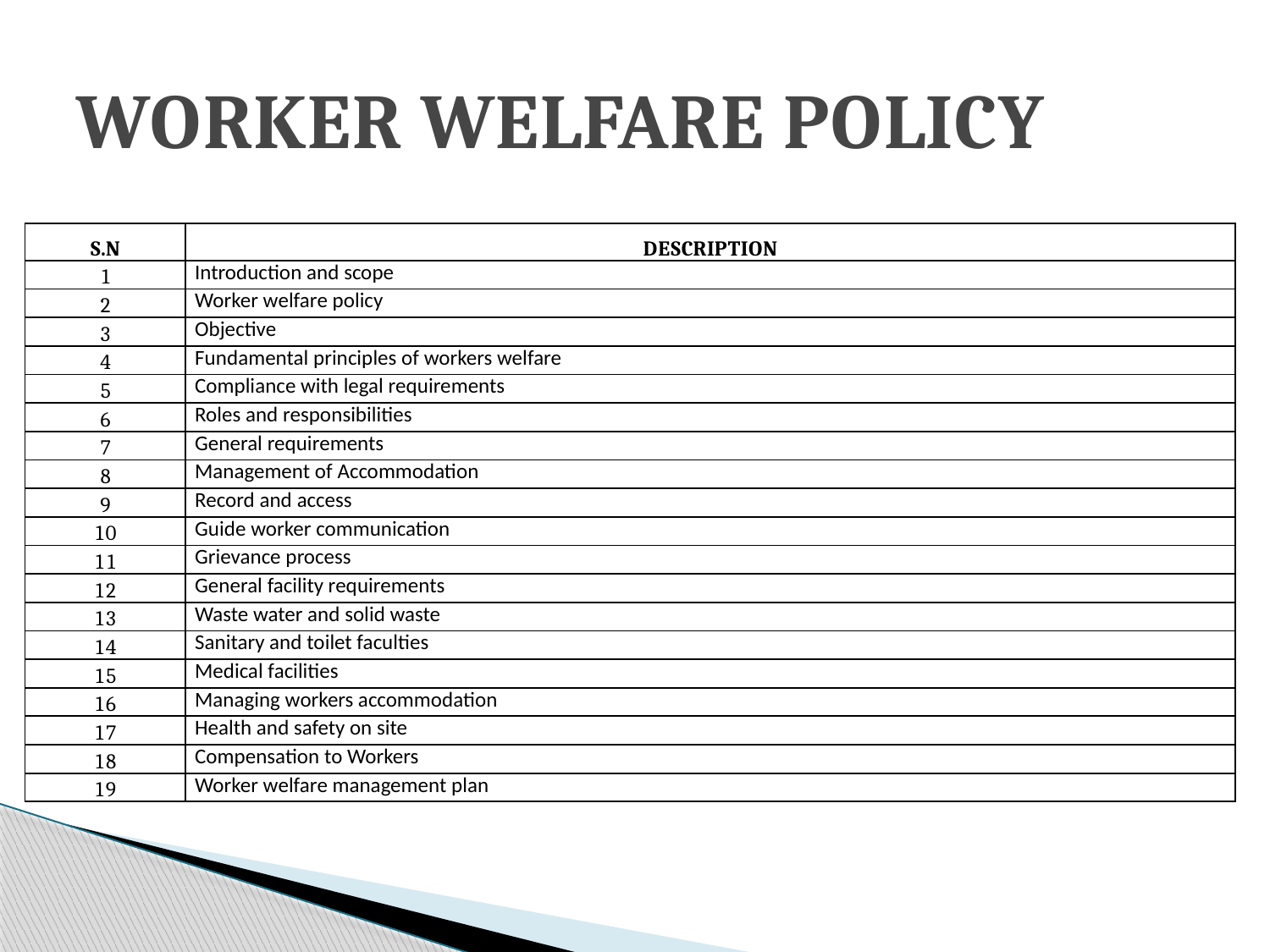

# WORKER WELFARE POLICY
| S.N | DESCRIPTION |
| --- | --- |
| 1 | Introduction and scope |
| 2 | Worker welfare policy |
| 3 | Objective |
| 4 | Fundamental principles of workers welfare |
| 5 | Compliance with legal requirements |
| 6 | Roles and responsibilities |
| 7 | General requirements |
| 8 | Management of Accommodation |
| 9 | Record and access |
| 10 | Guide worker communication |
| 11 | Grievance process |
| 12 | General facility requirements |
| 13 | Waste water and solid waste |
| 14 | Sanitary and toilet faculties |
| 15 | Medical facilities |
| 16 | Managing workers accommodation |
| 17 | Health and safety on site |
| 18 | Compensation to Workers |
| 19 | Worker welfare management plan |